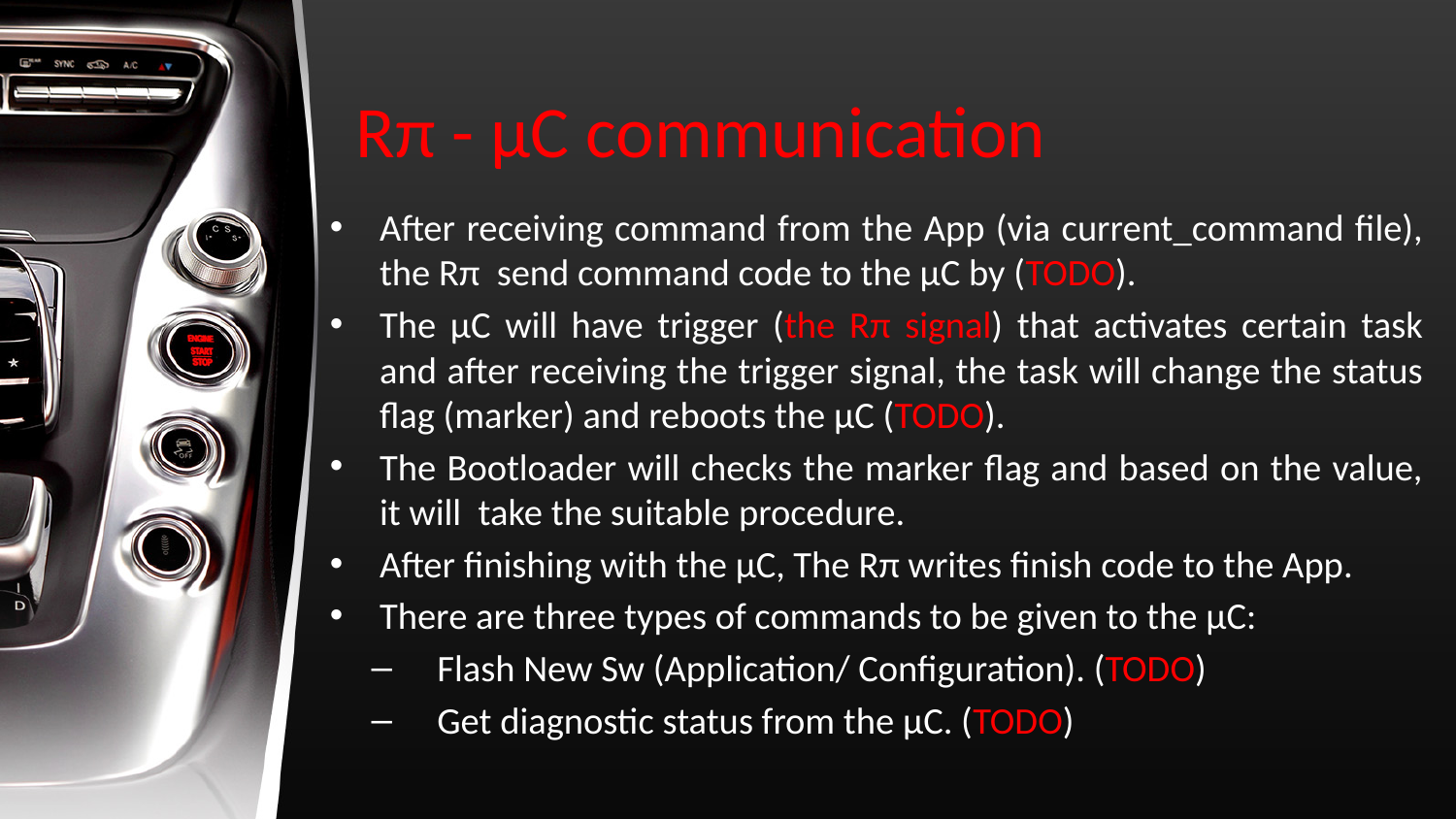

# Rπ - µC communication
After receiving command from the App (via current_command file), the Rπ  send command code to the µC by (TODO).
The µC will have trigger (the Rπ signal) that activates certain task and after receiving the trigger signal, the task will change the status flag (marker) and reboots the µC (TODO).
The Bootloader will checks the marker flag and based on the value, it will  take the suitable procedure.
After finishing with the µC, The Rπ writes finish code to the App.
There are three types of commands to be given to the µC:
Flash New Sw (Application/ Configuration). (TODO)
Get diagnostic status from the µC. (TODO)